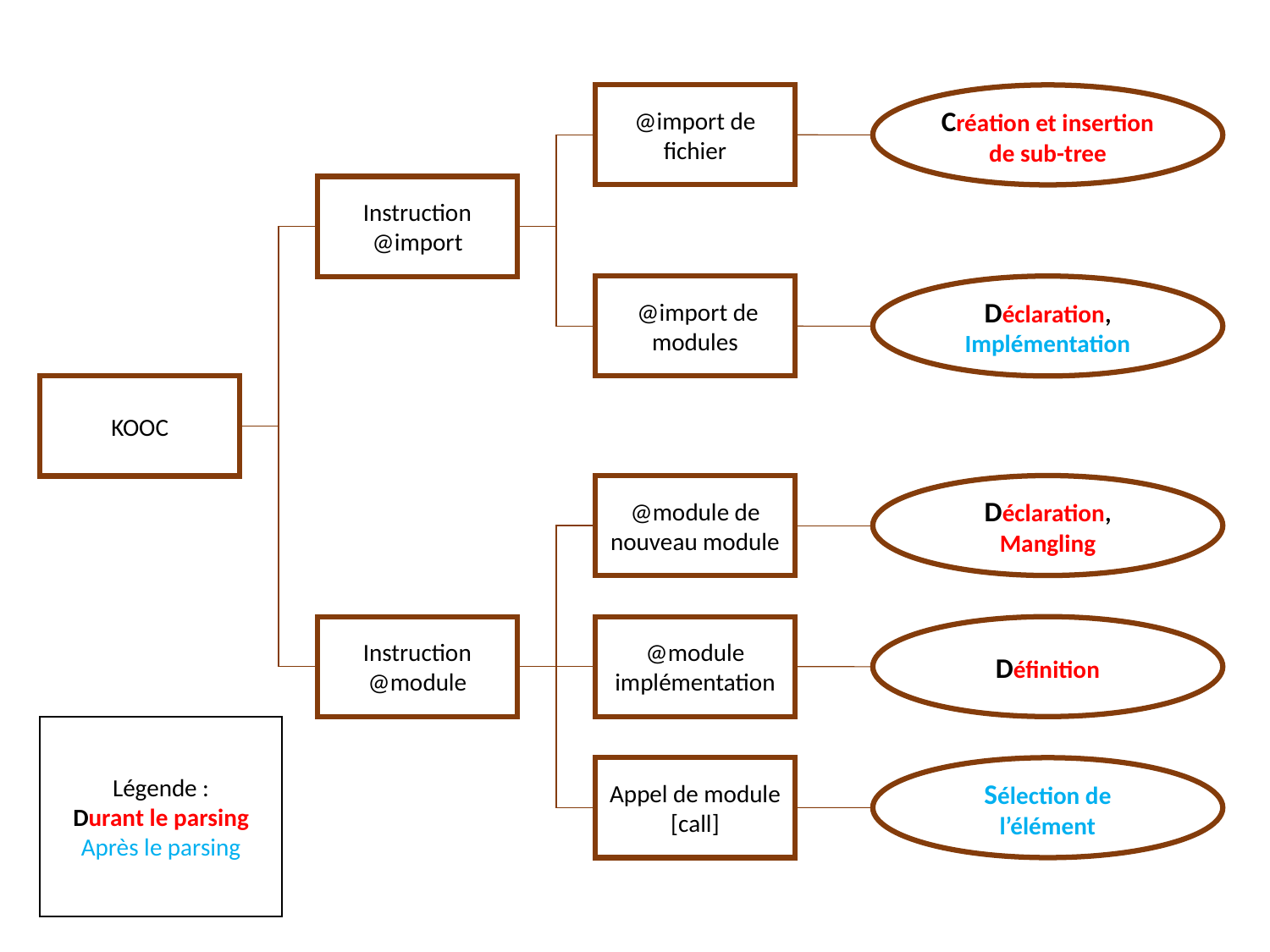

@import de fichier
Création et insertion de sub-tree
Instruction @import
 @import de modules
Déclaration, Implémentation
KOOC
@module de nouveau module
Déclaration, Mangling
Instruction @module
@module implémentation
Définition
Légende :
Durant le parsing
Après le parsing
Sélection de l’élément
Appel de module [call]